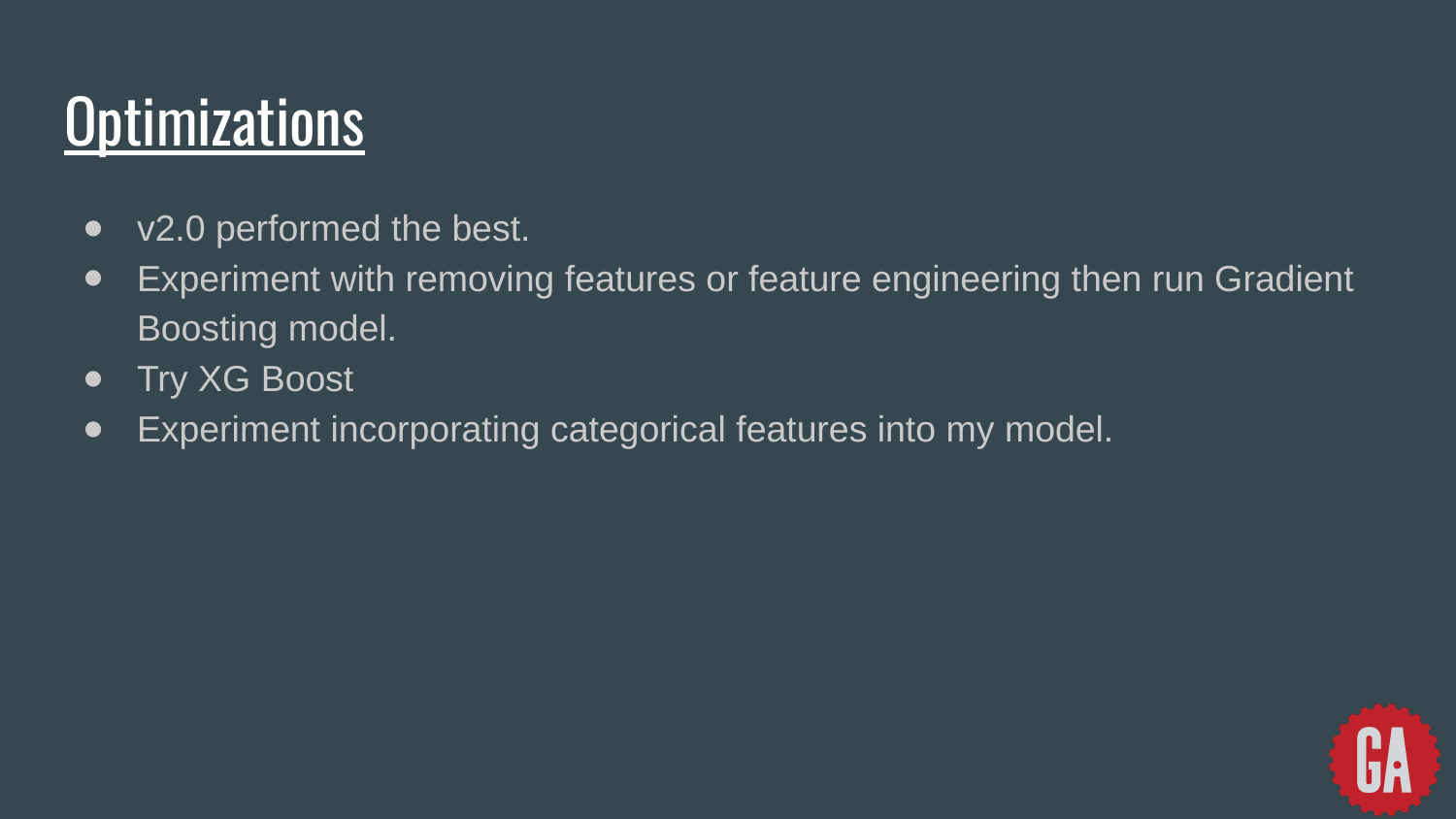

# Optimizations
v2.0 performed the best.
Experiment with removing features or feature engineering then run Gradient Boosting model.
Try XG Boost
Experiment incorporating categorical features into my model.